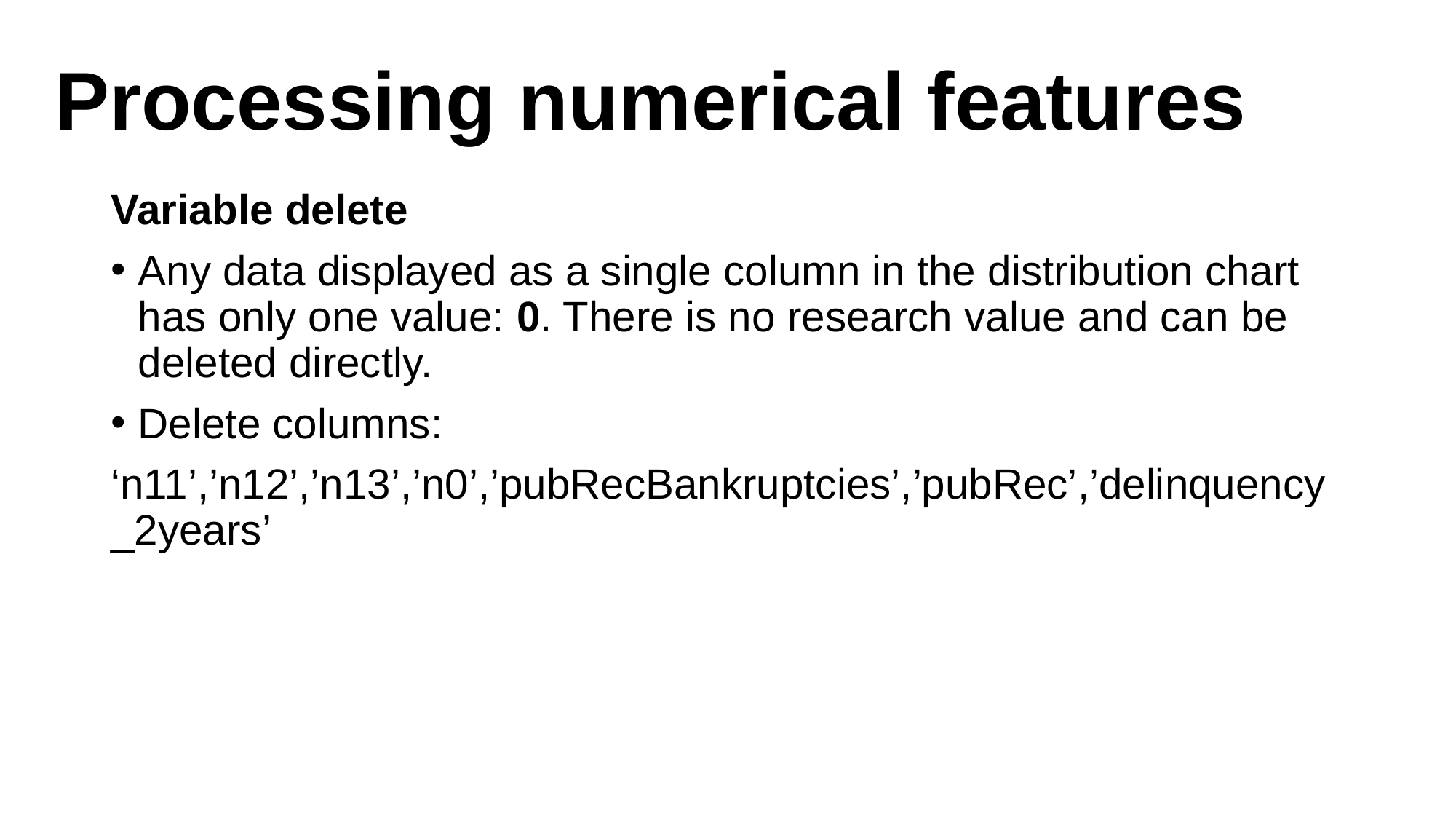

Processing numerical features
Variable delete
Any data displayed as a single column in the distribution chart has only one value: 0. There is no research value and can be deleted directly.
Delete columns:
‘n11’,’n12’,’n13’,’n0’,’pubRecBankruptcies’,’pubRec’,’delinquency_2years’